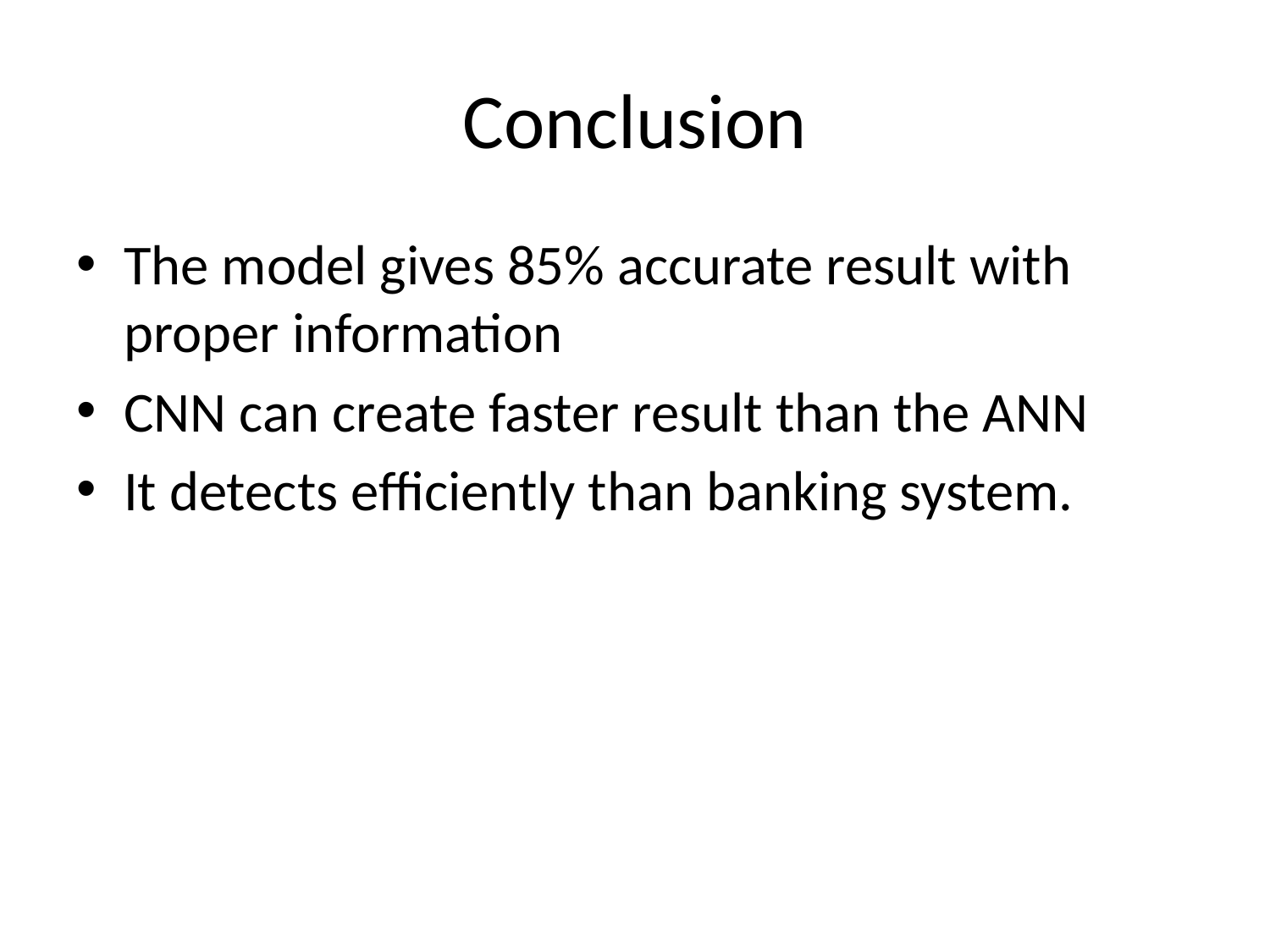

# Conclusion
The model gives 85% accurate result with proper information
CNN can create faster result than the ANN
It detects efficiently than banking system.